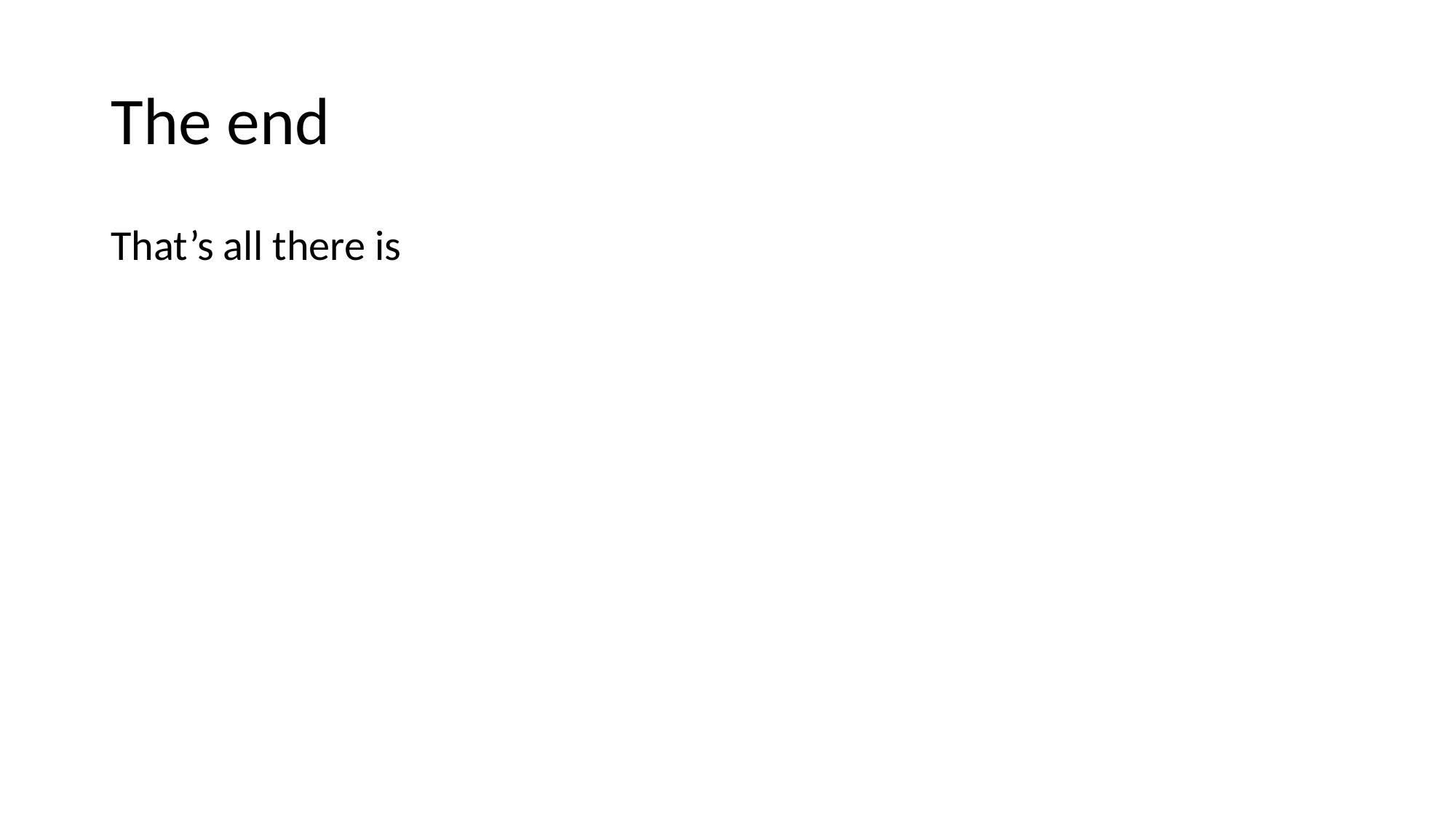

# The end
That’s all there is